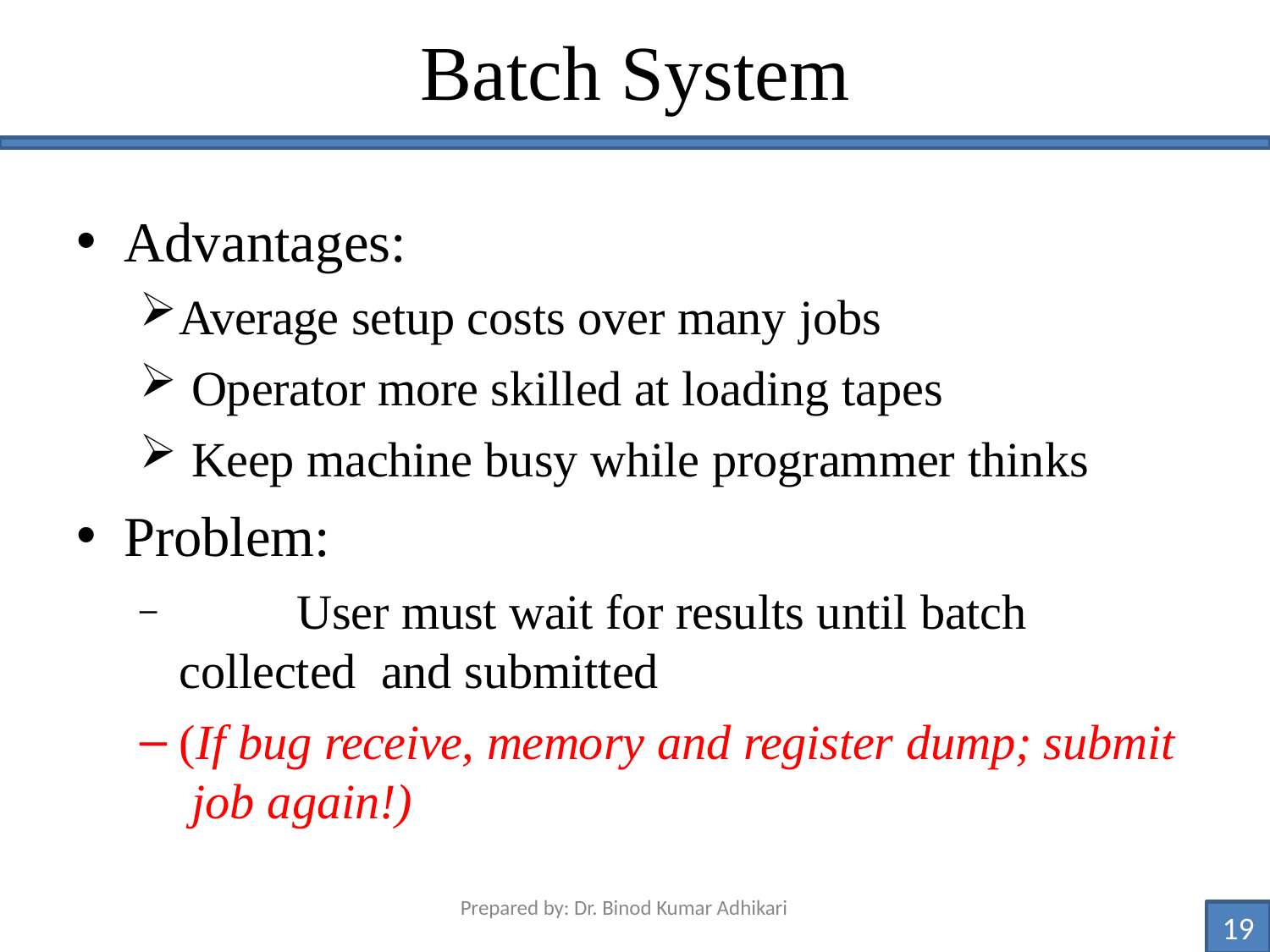

# Batch System
Advantages:
Average setup costs over many jobs
Operator more skilled at loading tapes
Keep machine busy while programmer thinks
Problem:
	User must wait for results until batch collected  and submitted
(If bug receive, memory and register dump; submit  job again!)
Prepared by: Dr. Binod Kumar Adhikari